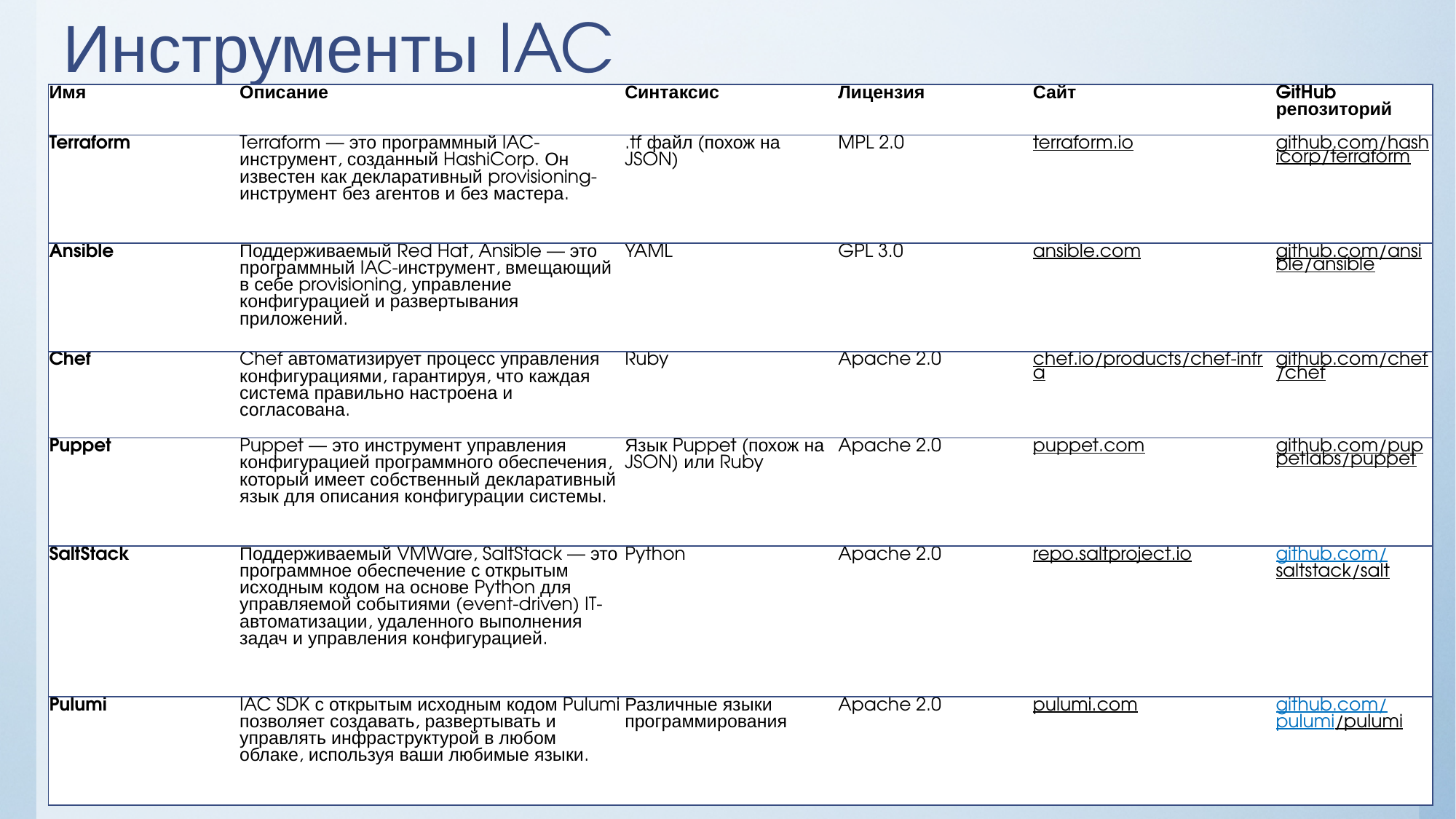

# Инструменты IAC
| Имя | Описание | Синтаксис | Лицензия | Сайт | GitHub репозиторий |
| --- | --- | --- | --- | --- | --- |
| Terraform | Terraform — это программный IAC-инструмент, созданный HashiCorp. Он известен как декларативный provisioning-инструмент без агентов и без мастера. | .tf файл (похож на JSON) | MPL 2.0 | terraform.io | github.com/hashicorp/terraform |
| Ansible | Поддерживаемый Red Hat, Ansible — это программный IAC-инструмент, вмещающий в себе provisioning, управление конфигурацией и развертывания приложений. | YAML | GPL 3.0 | ansible.com | github.com/ansible/ansible |
| Chef | Chef автоматизирует процесс управления конфигурациями, гарантируя, что каждая система правильно настроена и согласована. | Ruby | Apache 2.0 | chef.io/products/chef-infra | github.com/chef/chef |
| Puppet | Puppet — это инструмент управления конфигурацией программного обеспечения, который имеет собственный декларативный язык для описания конфигурации системы. | Язык Puppet (похож на JSON) или Ruby | Apache 2.0 | puppet.com | github.com/puppetlabs/puppet |
| SaltStack | Поддерживаемый VMWare, SaltStack — это программное обеспечение с открытым исходным кодом на основе Python для управляемой событиями (event-driven) IT-автоматизации, удаленного выполнения задач и управления конфигурацией. | Python | Apache 2.0 | repo.saltproject.io | github.com/saltstack/salt |
| Pulumi | IAC SDK с открытым исходным кодом Pulumi позволяет создавать, развертывать и управлять инфраструктурой в любом облаке, используя ваши любимые языки. | Различные языки программирования | Apache 2.0 | pulumi.com | github.com/pulumi/pulumi |